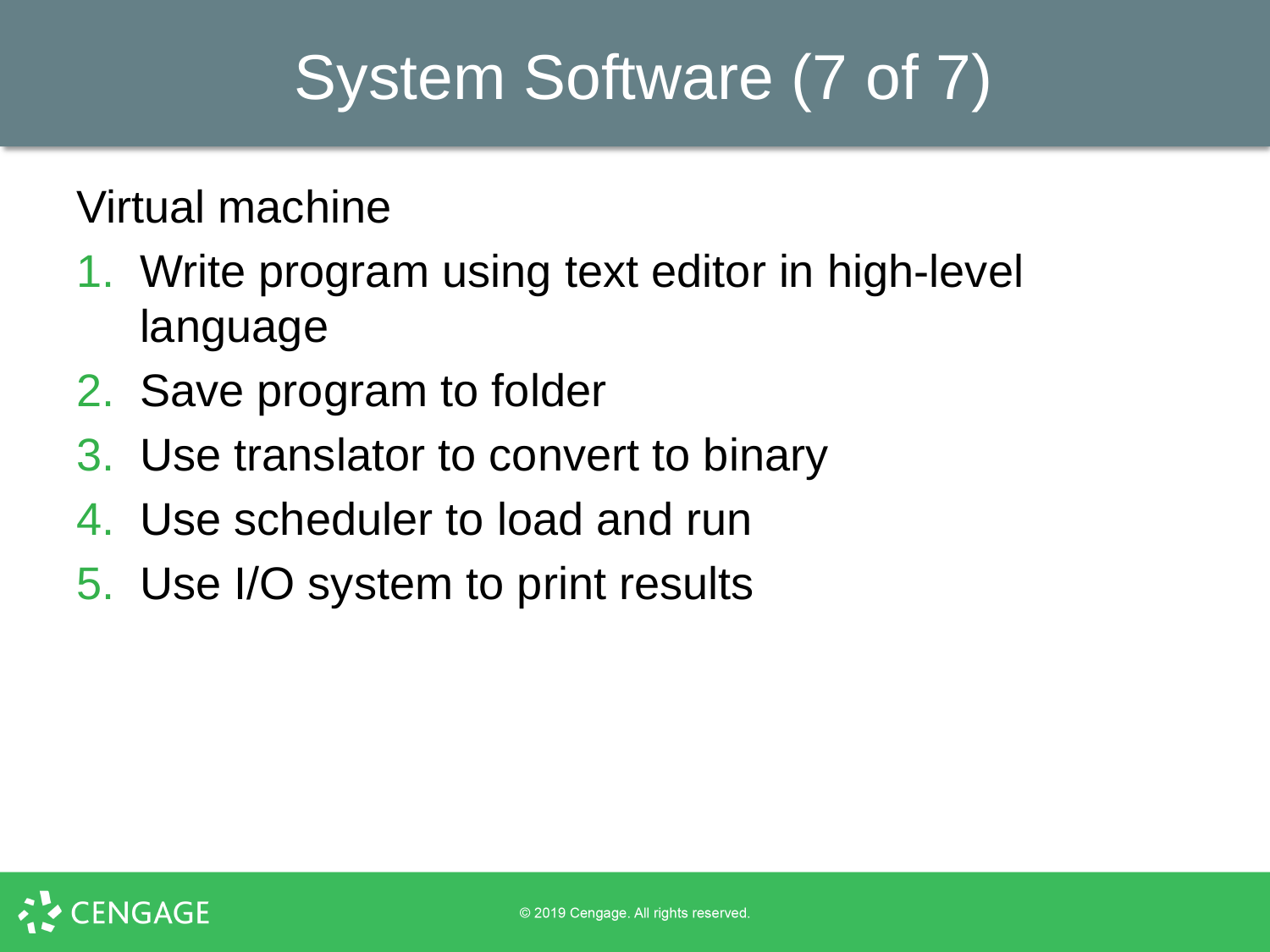

# System Software (7 of 7)
Virtual machine
Write program using text editor in high-level language
Save program to folder
Use translator to convert to binary
Use scheduler to load and run
Use I/O system to print results